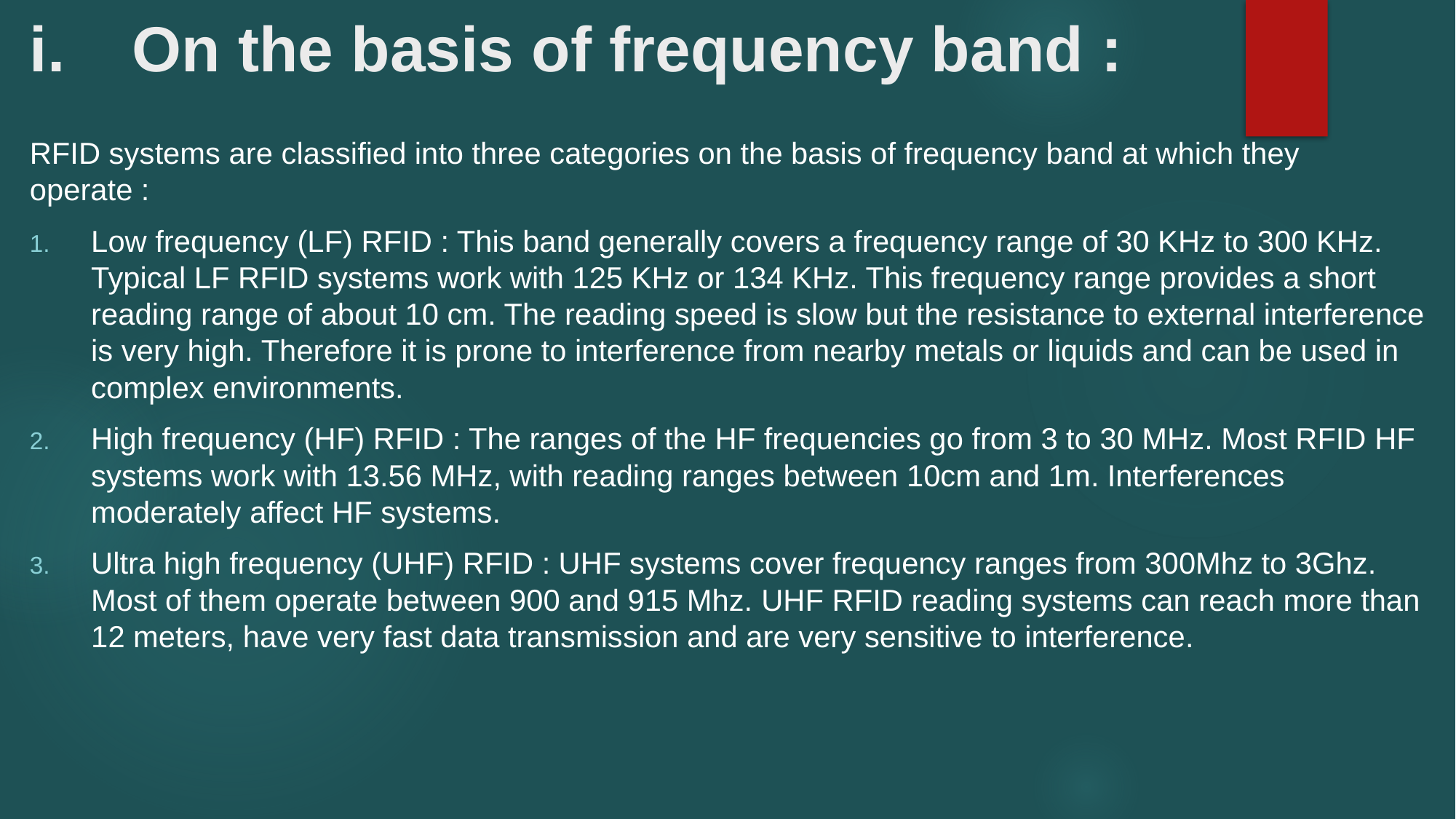

# On the basis of frequency band :
RFID systems are classified into three categories on the basis of frequency band at which they operate :
Low frequency (LF) RFID : This band generally covers a frequency range of 30 KHz to 300 KHz. Typical LF RFID systems work with 125 KHz or 134 KHz. This frequency range provides a short reading range of about 10 cm. The reading speed is slow but the resistance to external interference is very high. Therefore it is prone to interference from nearby metals or liquids and can be used in complex environments.
High frequency (HF) RFID : The ranges of the HF frequencies go from 3 to 30 MHz. Most RFID HF systems work with 13.56 MHz, with reading ranges between 10cm and 1m. Interferences moderately affect HF systems.
Ultra high frequency (UHF) RFID : UHF systems cover frequency ranges from 300Mhz to 3Ghz. Most of them operate between 900 and 915 Mhz. UHF RFID reading systems can reach more than 12 meters, have very fast data transmission and are very sensitive to interference.